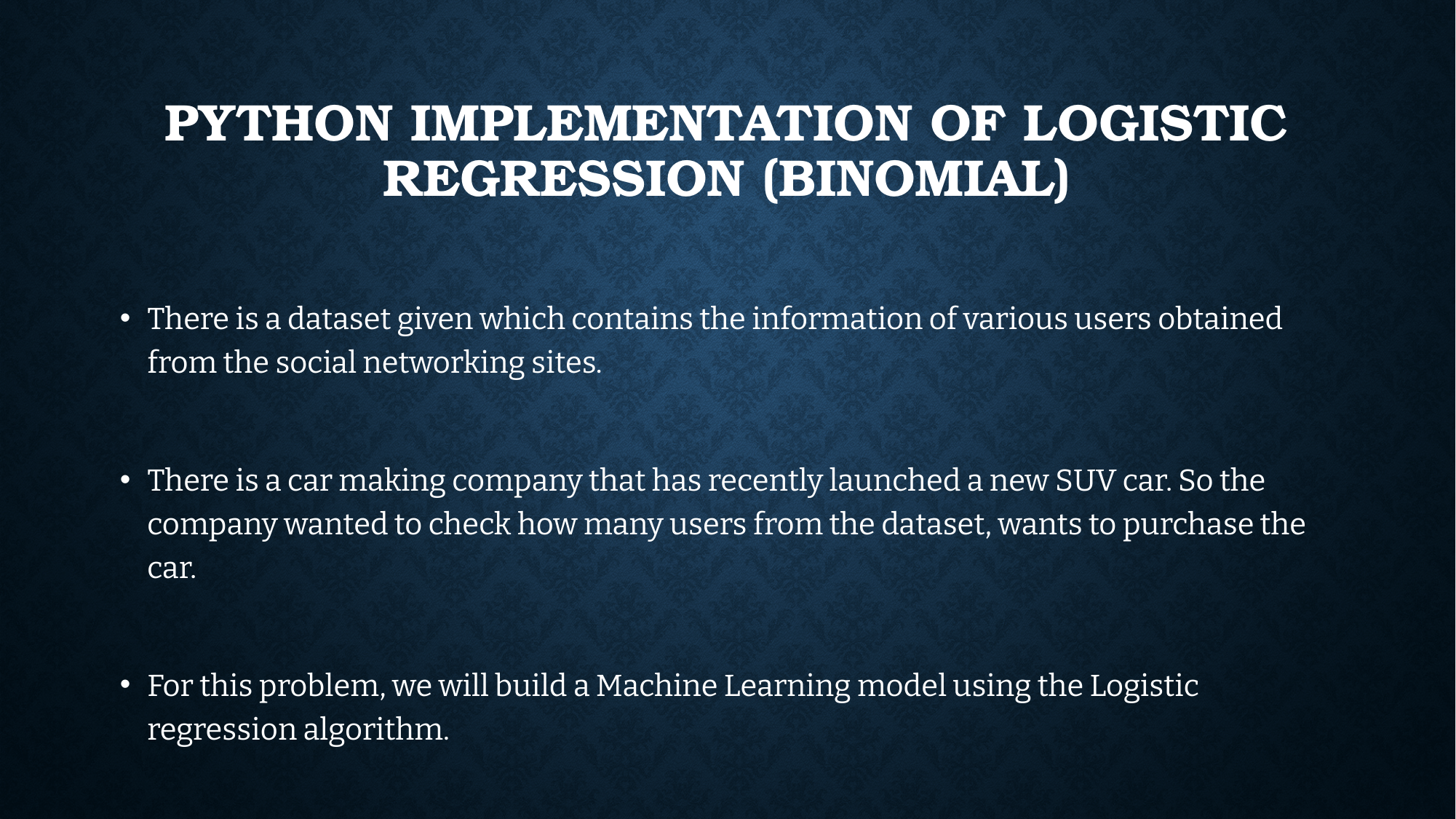

# Python Implementation of Logistic Regression (Binomial)
There is a dataset given which contains the information of various users obtained from the social networking sites.

There is a car making company that has recently launched a new SUV car. So the company wanted to check how many users from the dataset, wants to purchase the car.

For this problem, we will build a Machine Learning model using the Logistic regression algorithm.